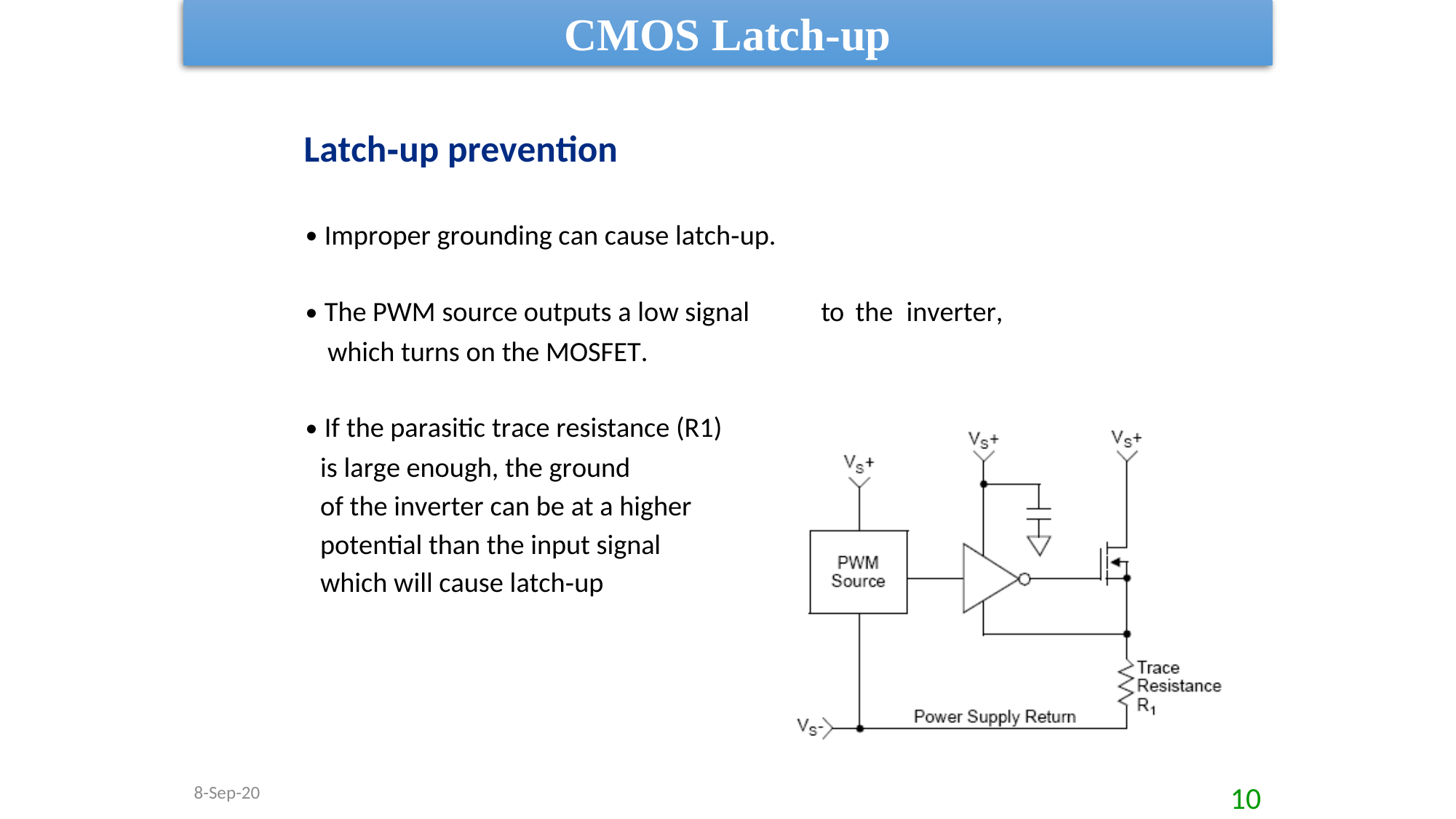

CMOS Latch-up
Latch‐up prevention
•
Improper grounding can cause latch‐up.
•
The PWM source outputs a low signal
which turns on the MOSFET.
to
the
inverter,
•
If the parasitic trace resistance (R1)
is large enough, the ground
of the inverter can be at a higher
potential than the input signal
which will cause latch‐up

8-Sep-20
10